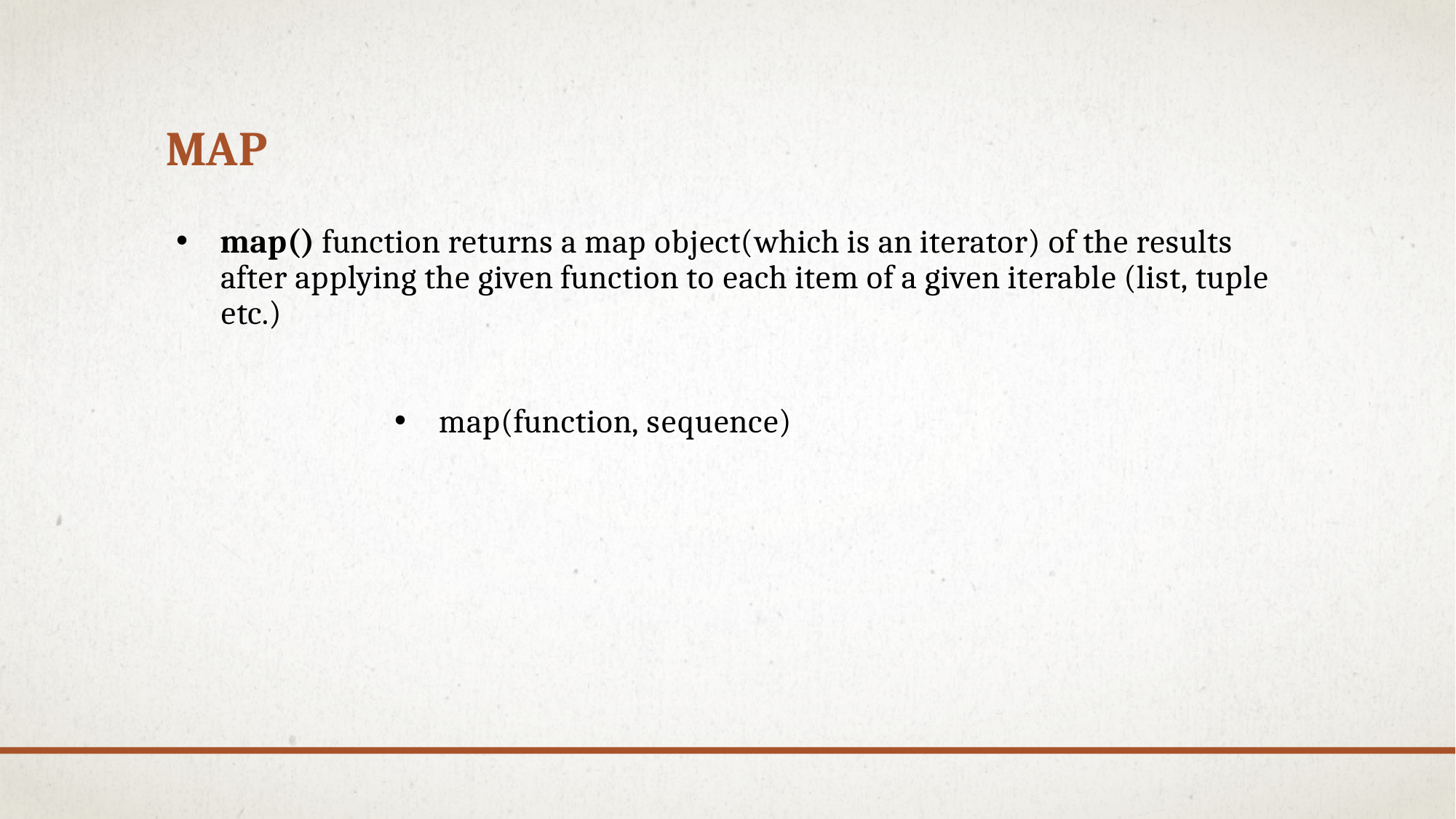

# MAP
map() function returns a map object(which is an iterator) of the results after applying the given function to each item of a given iterable (list, tuple etc.)

map(function, sequence)